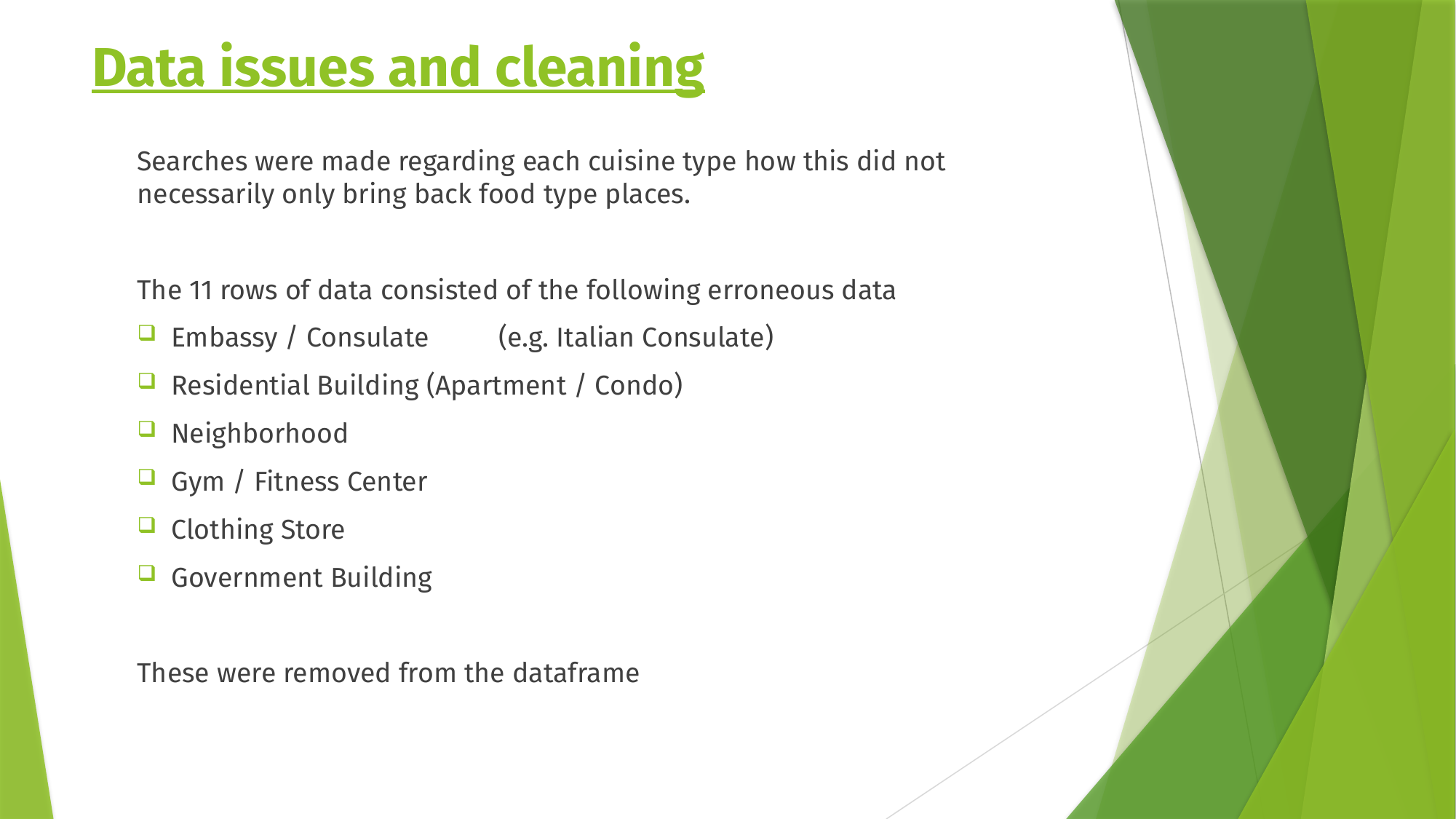

# Data issues and cleaning
Searches were made regarding each cuisine type how this did not necessarily only bring back food type places.

The 11 rows of data consisted of the following erroneous data
Embassy / Consulate	(e.g. Italian Consulate)
Residential Building (Apartment / Condo)
Neighborhood
Gym / Fitness Center
Clothing Store
Government Building

These were removed from the dataframe